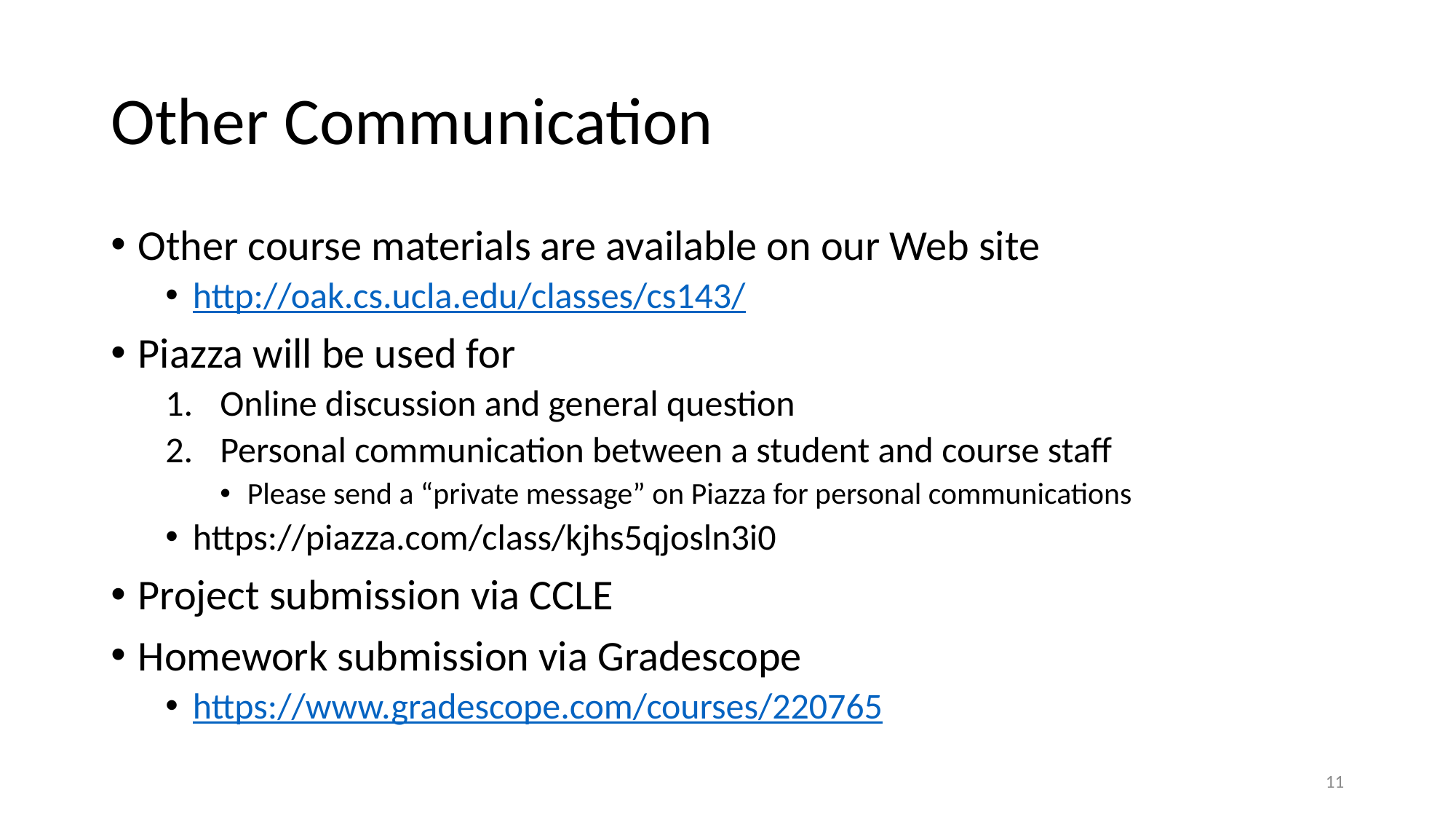

# Other Communication
Other course materials are available on our Web site
http://oak.cs.ucla.edu/classes/cs143/
Piazza will be used for
Online discussion and general question
Personal communication between a student and course staff
Please send a “private message” on Piazza for personal communications
https://piazza.com/class/kjhs5qjosln3i0
Project submission via CCLE
Homework submission via Gradescope
https://www.gradescope.com/courses/220765

11